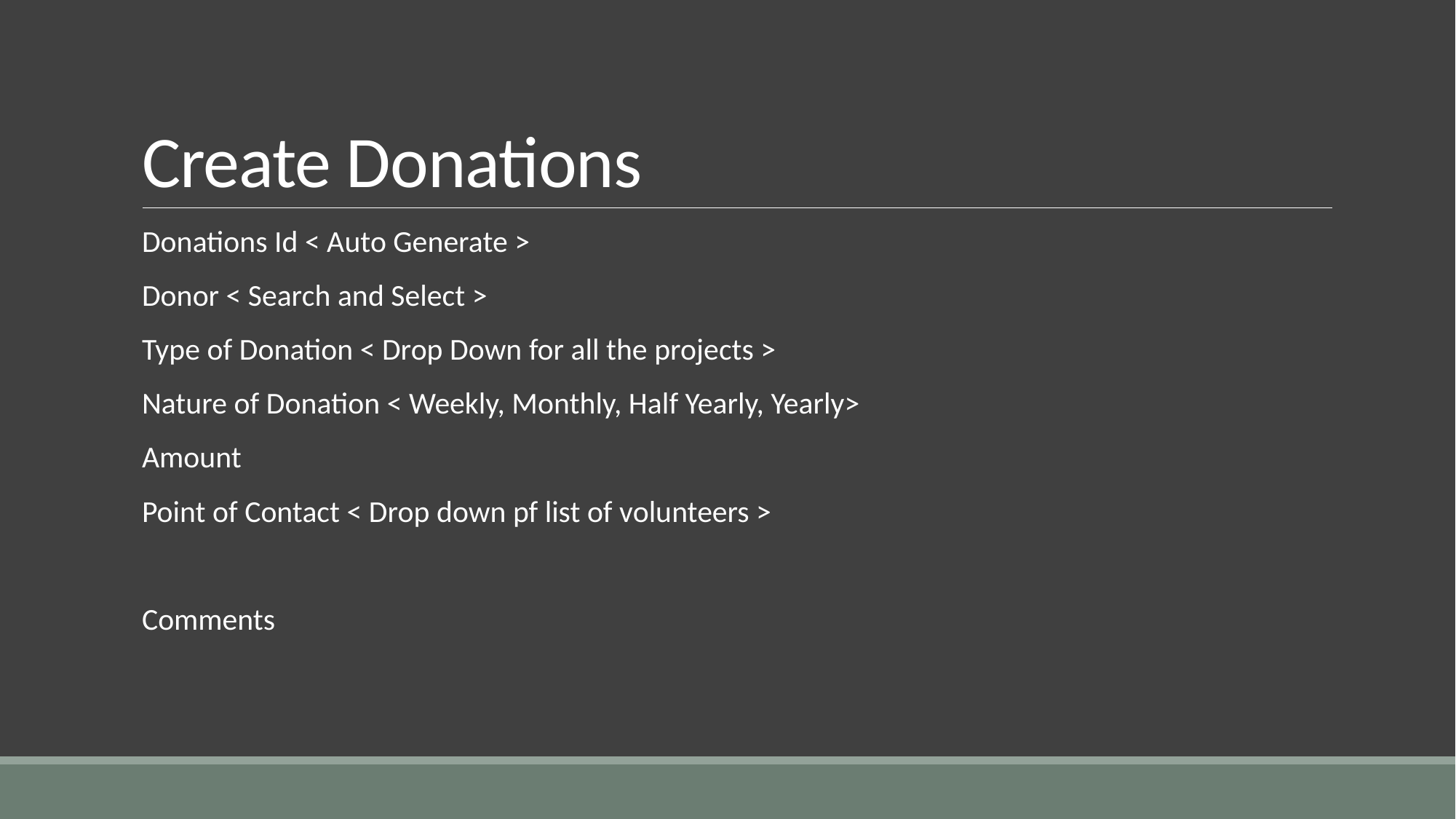

# Create Donations
Donations Id < Auto Generate >
Donor < Search and Select >
Type of Donation < Drop Down for all the projects >
Nature of Donation < Weekly, Monthly, Half Yearly, Yearly>
Amount
Point of Contact < Drop down pf list of volunteers >

Comments